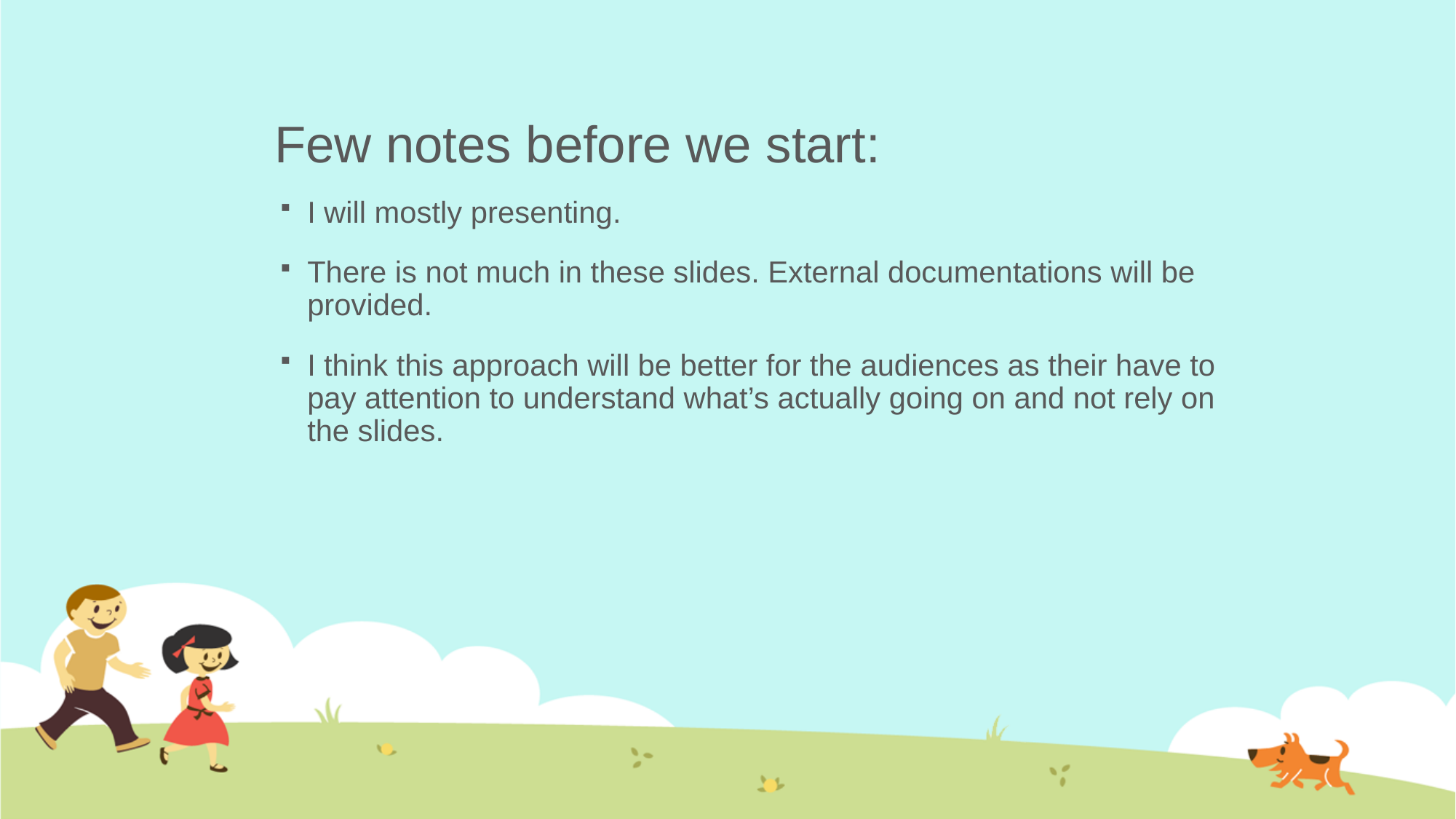

# Few notes before we start:
I will mostly presenting.
There is not much in these slides. External documentations will be provided.
I think this approach will be better for the audiences as their have to pay attention to understand what’s actually going on and not rely on the slides.